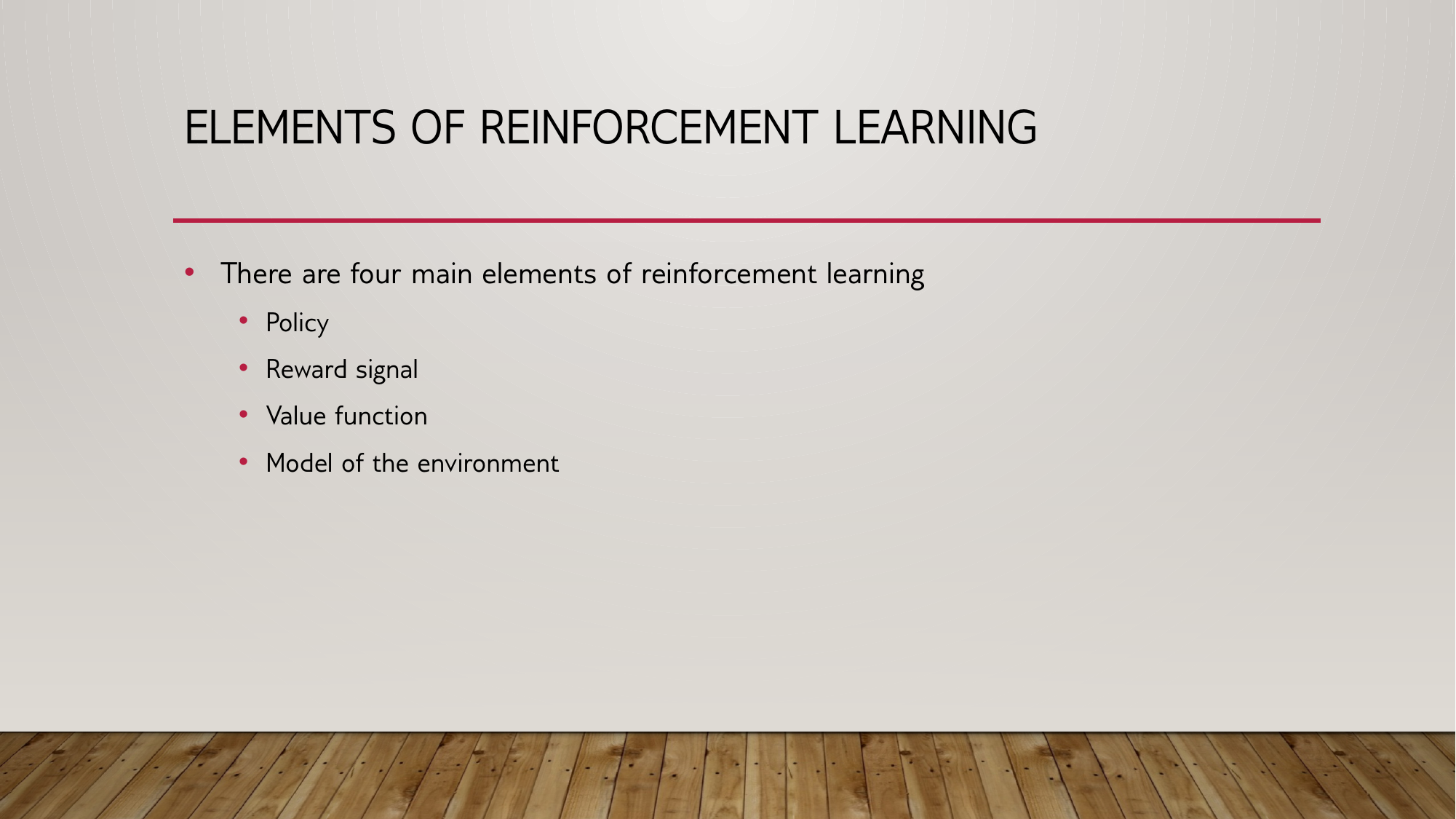

# Elements of reinforcement learning
 There are four main elements of reinforcement learning
Policy
Reward signal
Value function
Model of the environment